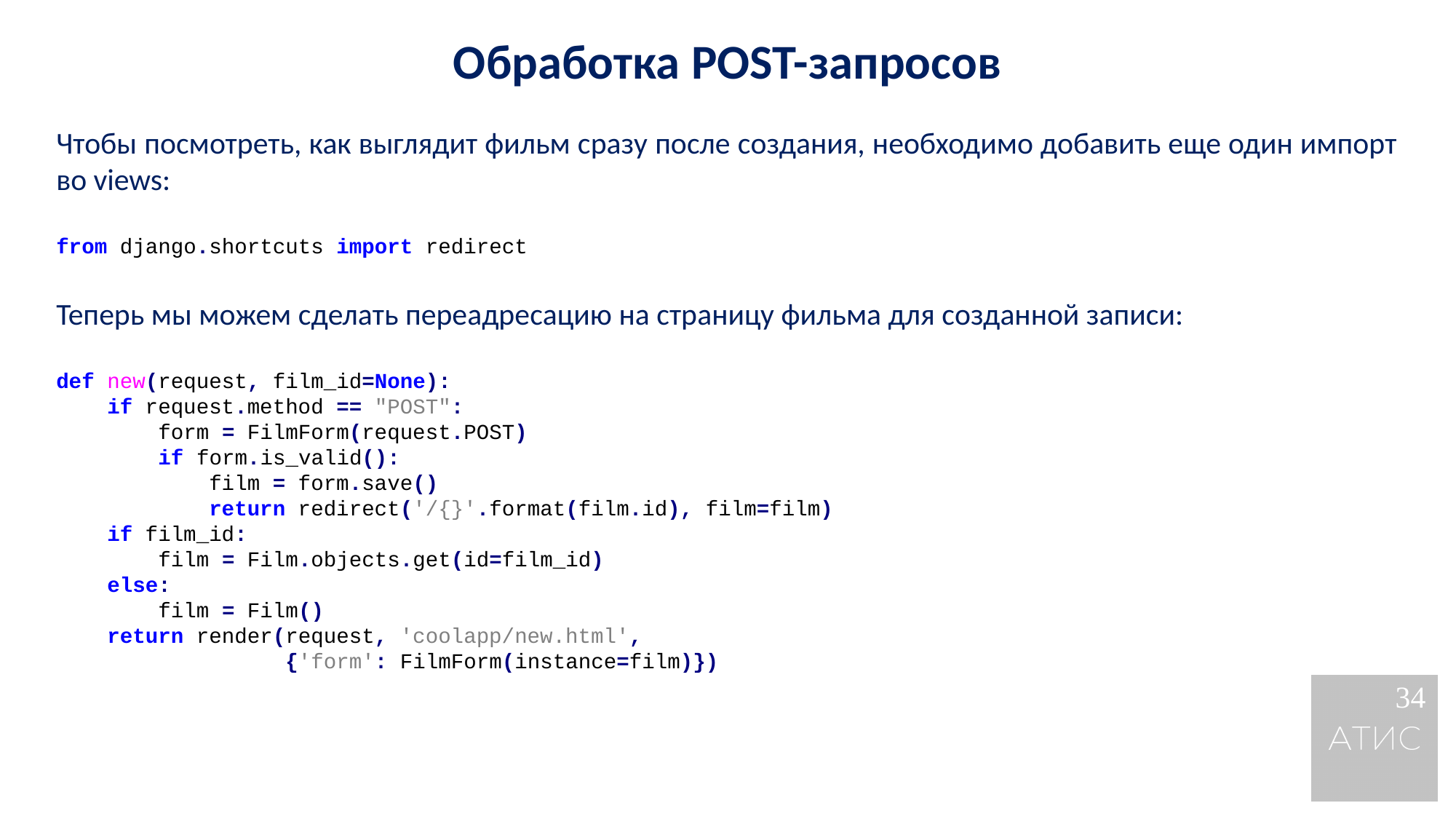

Обработка POST-запросов
Чтобы посмотреть, как выглядит фильм сразу после создания, необходимо добавить еще один импорт во views:

from django.shortcuts import redirect

Теперь мы можем сделать переадресацию на страницу фильма для созданной записи:

def new(request, film_id=None):
    if request.method == "POST":
        form = FilmForm(request.POST)
        if form.is_valid():
            film = form.save()
            return redirect('/{}'.format(film.id), film=film)
    if film_id:
        film = Film.objects.get(id=film_id)
    else:
        film = Film()
    return render(request, 'coolapp/new.html',
                  {'form': FilmForm(instance=film)})